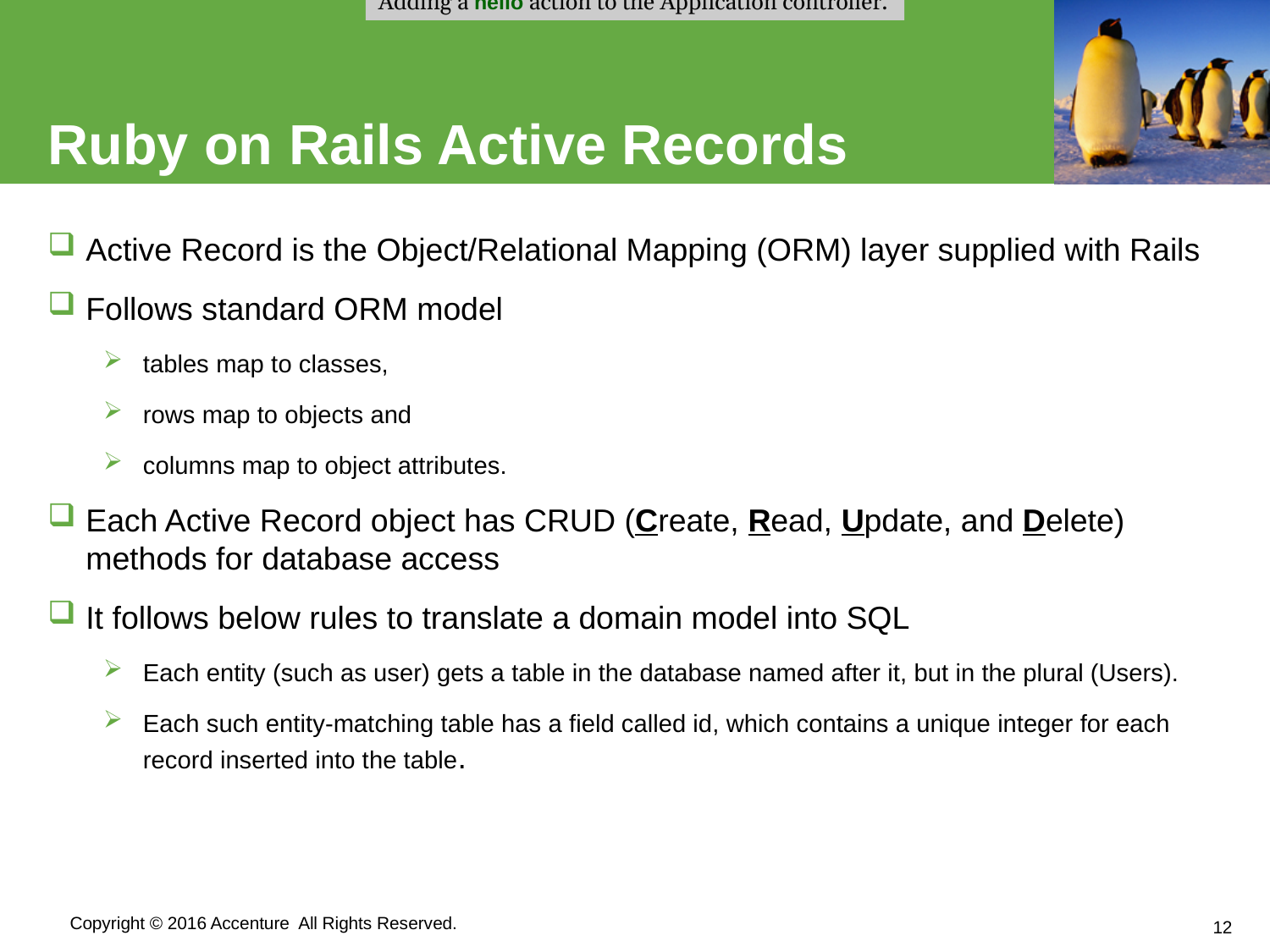

Adding a hello action to the Application controller.
# Ruby on Rails Active Records
Active Record is the Object/Relational Mapping (ORM) layer supplied with Rails
Follows standard ORM model
tables map to classes,
rows map to objects and
columns map to object attributes.
Each Active Record object has CRUD (Create, Read, Update, and Delete) methods for database access
It follows below rules to translate a domain model into SQL
Each entity (such as user) gets a table in the database named after it, but in the plural (Users).
Each such entity-matching table has a field called id, which contains a unique integer for each record inserted into the table.

12